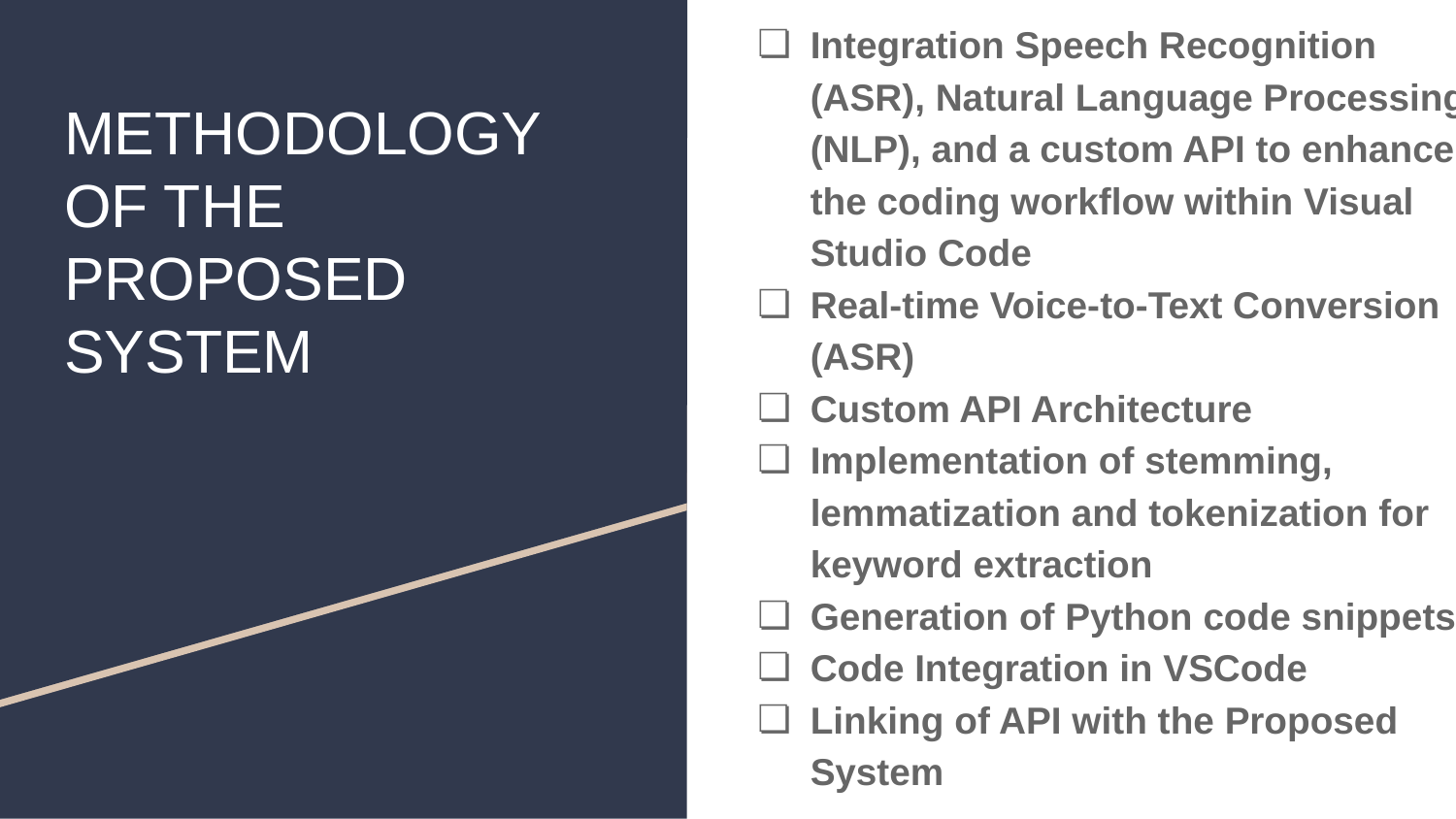

Integration Speech Recognition (ASR), Natural Language Processing (NLP), and a custom API to enhance the coding workflow within Visual Studio Code
Real-time Voice-to-Text Conversion (ASR)
Custom API Architecture
Implementation of stemming, lemmatization and tokenization for keyword extraction
Generation of Python code snippets
Code Integration in VSCode
Linking of API with the Proposed System
# METHODOLOGY OF THE PROPOSED SYSTEM